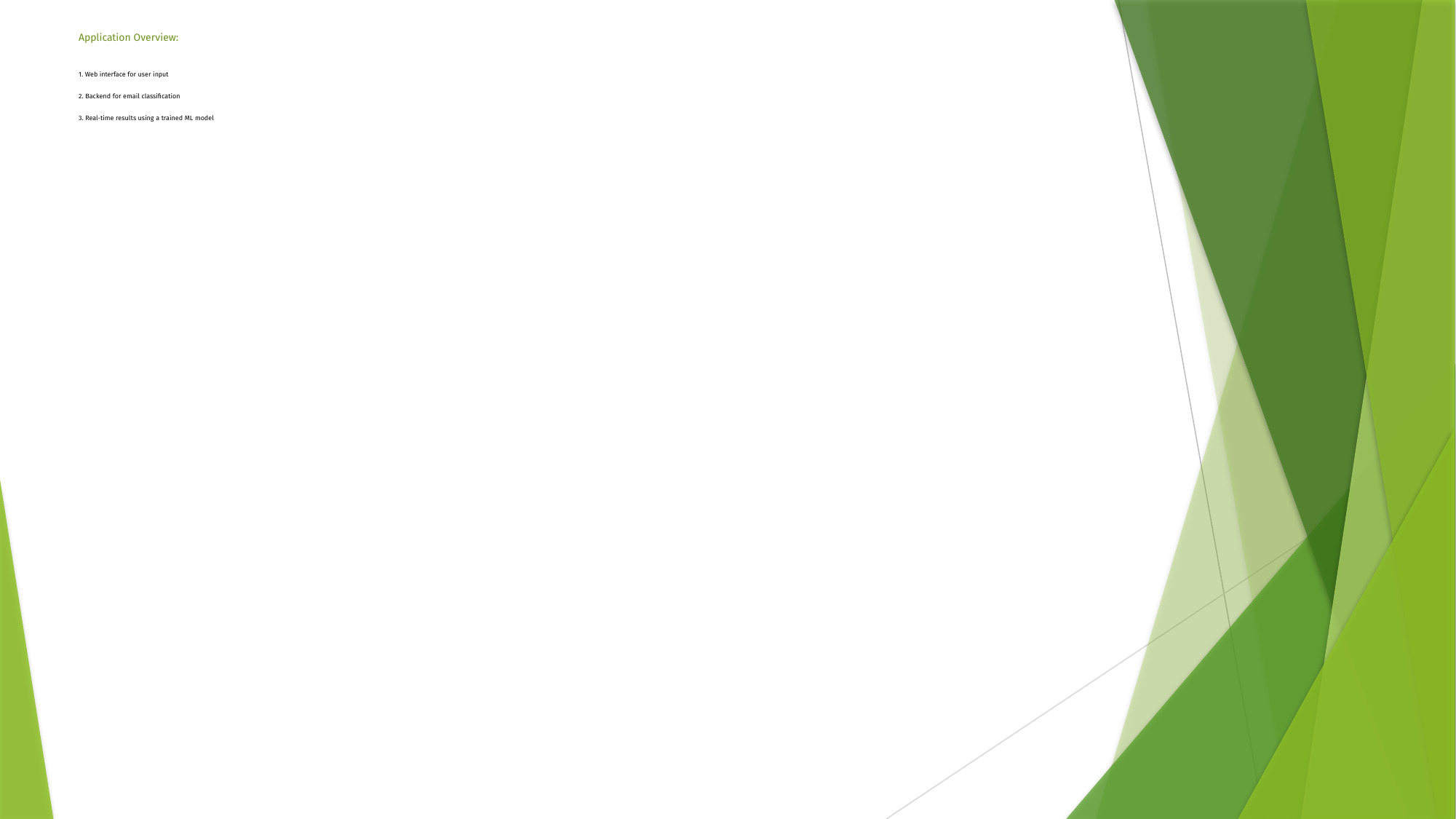

Application Overview:

1. Web interface for user input
2. Backend for email classification
3. Real-time results using a trained ML model